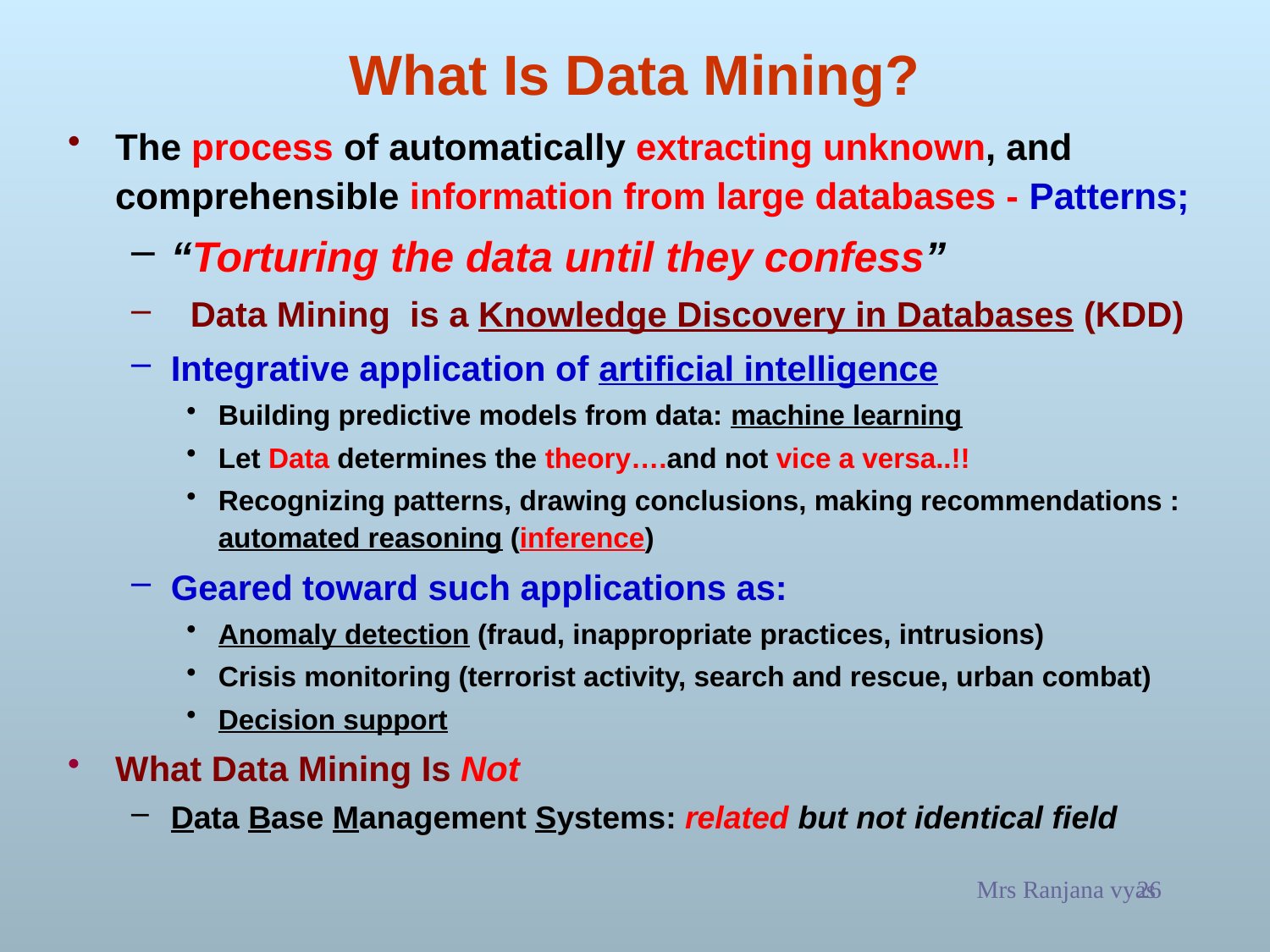

What Is Data Mining?
The process of automatically extracting unknown, and comprehensible information from large databases - Patterns;
“Torturing the data until they confess”
  Data Mining  is a Knowledge Discovery in Databases (KDD)
Integrative application of artificial intelligence
Building predictive models from data: machine learning
Let Data determines the theory….and not vice a versa..!!
Recognizing patterns, drawing conclusions, making recommendations : automated reasoning (inference)
Geared toward such applications as:
Anomaly detection (fraud, inappropriate practices, intrusions)
Crisis monitoring (terrorist activity, search and rescue, urban combat)
Decision support
What Data Mining Is Not
Data Base Management Systems: related but not identical field
Mrs Ranjana vyas
26